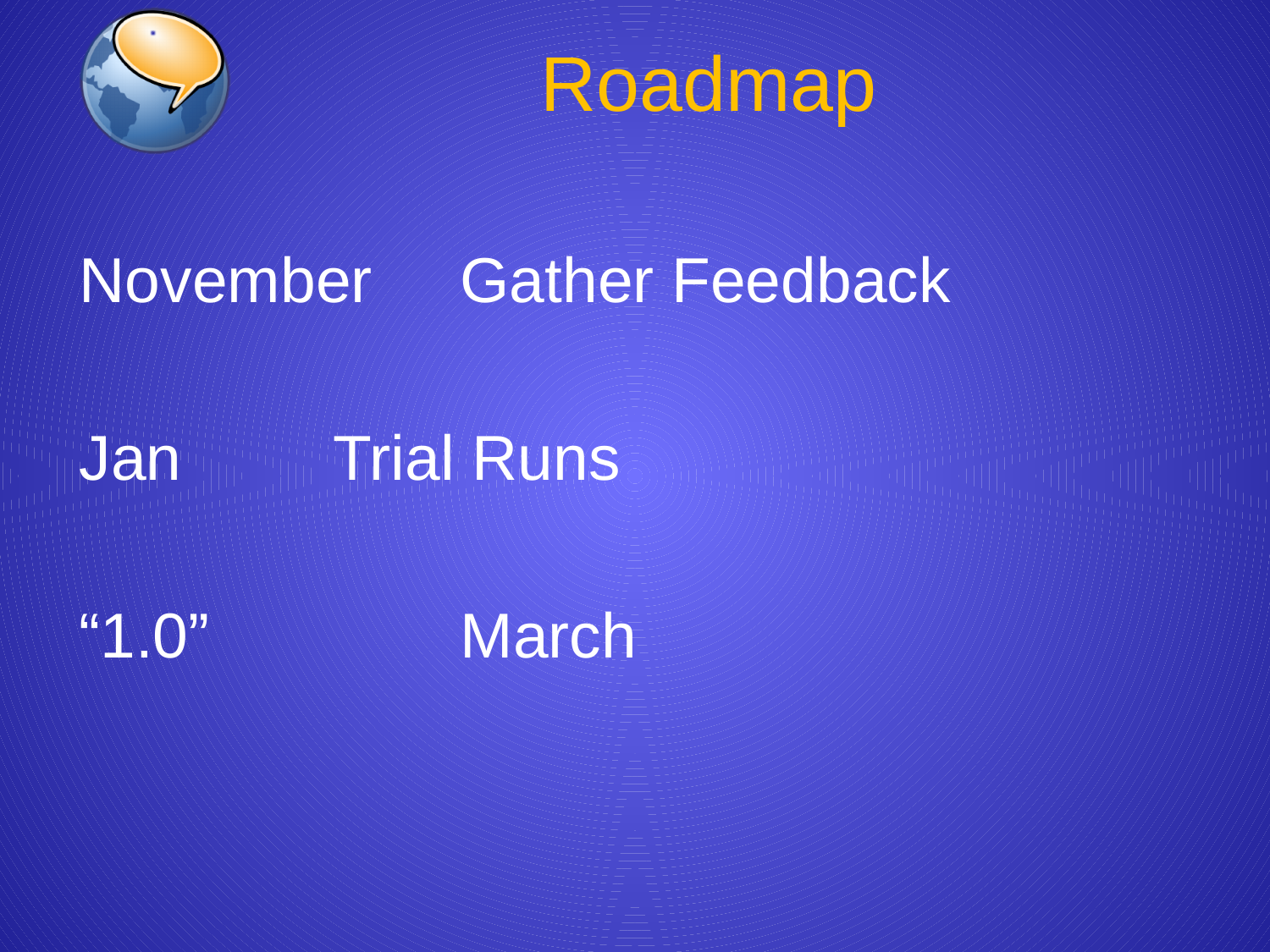

# Roadmap
November	Gather Feedback

Jan		Trial Runs

“1.0”		March